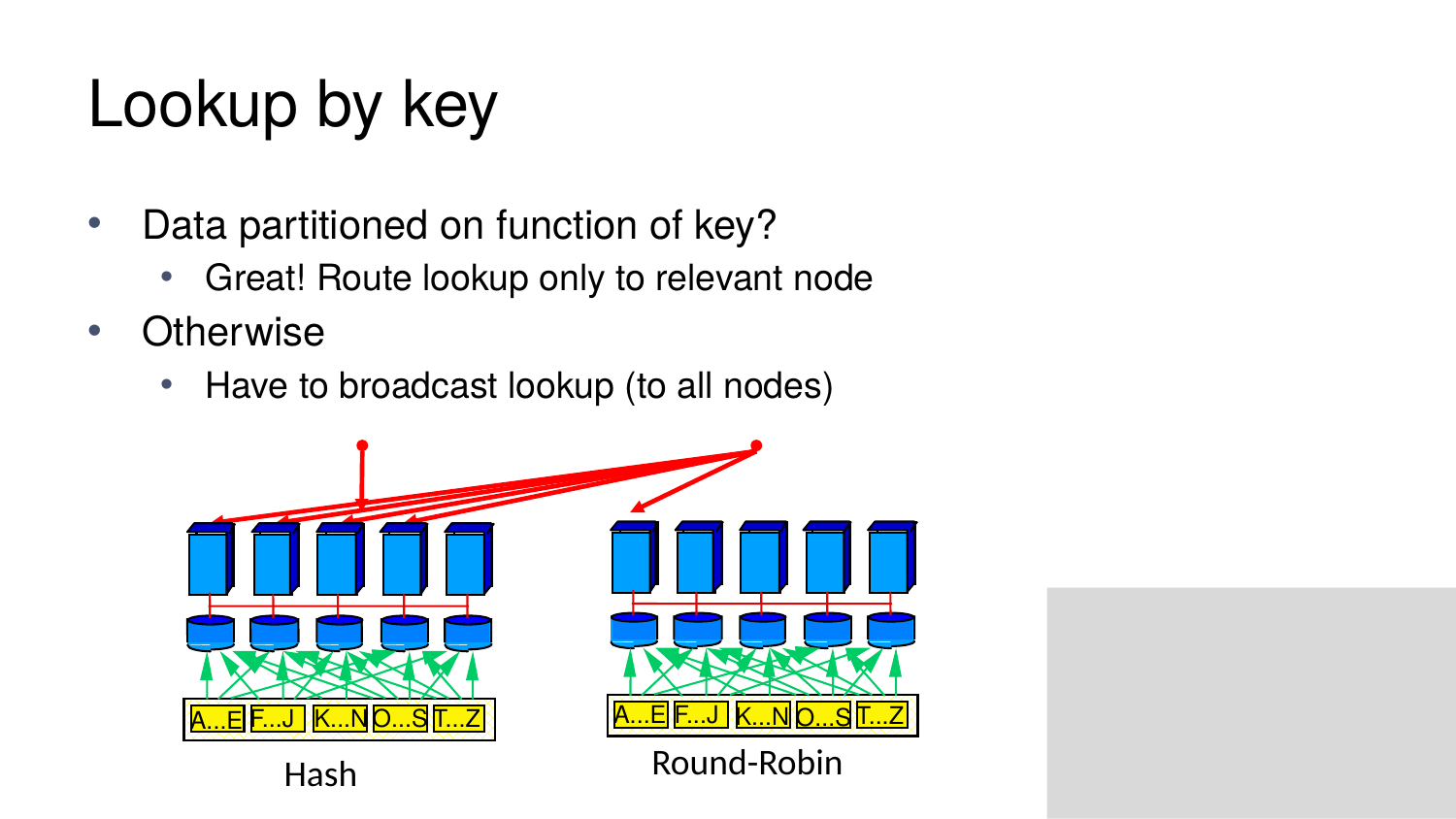

# Lookup by key
Data partitioned on function of key?
Great! Route lookup only to relevant node
Otherwise
Have to broadcast lookup (to all nodes)

A...E
F...J
T...Z

K...N
O...S

Round-Robin

T...Z
F...J
K...N
O...S

A...E

Hash